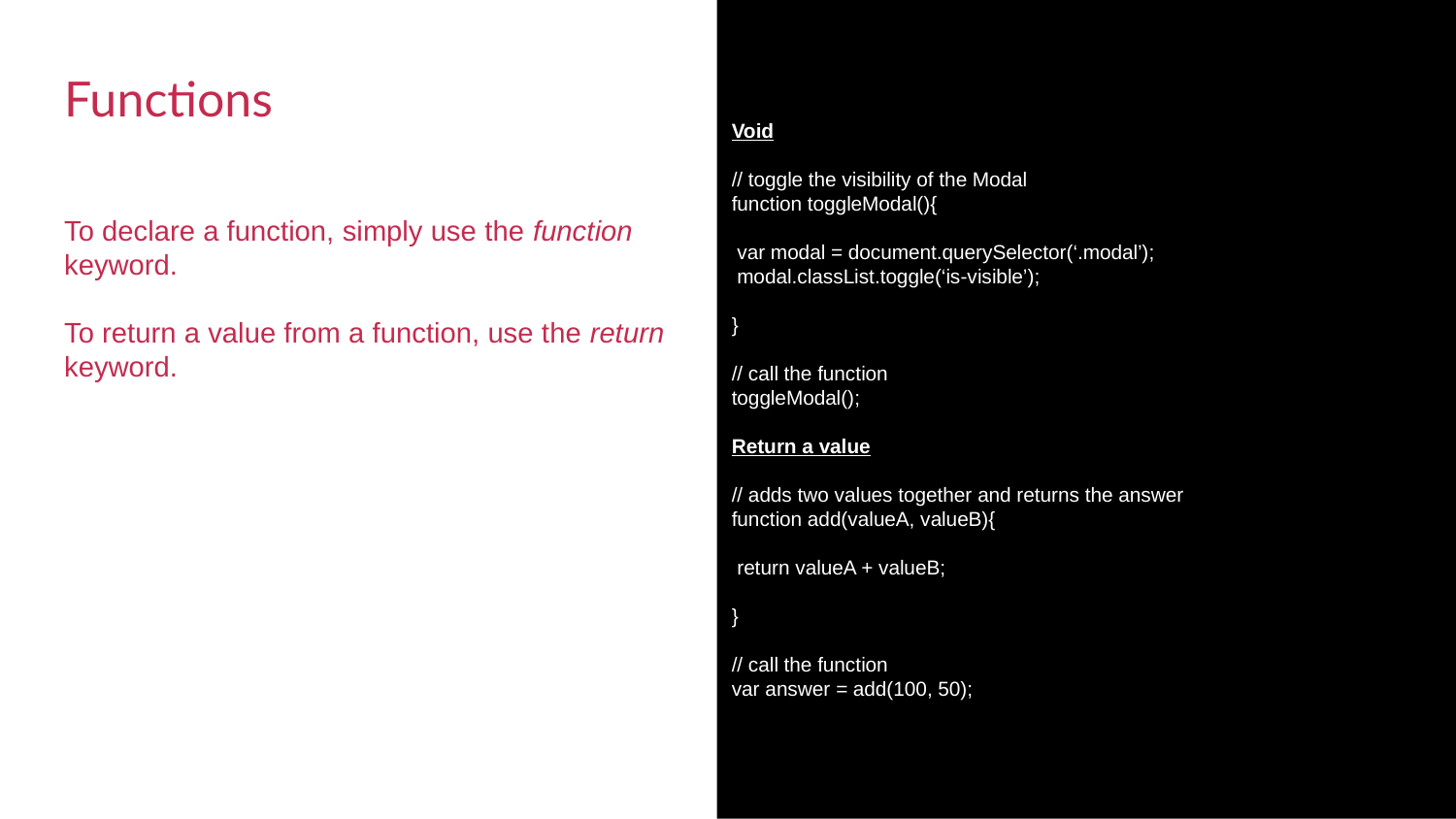

Void

// toggle the visibility of the Modal
function toggleModal(){

 var modal = document.querySelector(‘.modal’);
 modal.classList.toggle(‘is-visible’);

}

// call the function
toggleModal();

Return a value

// adds two values together and returns the answer
function add(valueA, valueB){

 return valueA + valueB;

}

// call the function
var answer = add(100, 50);
Functions
To declare a function, simply use the function keyword.

To return a value from a function, use the return keyword.